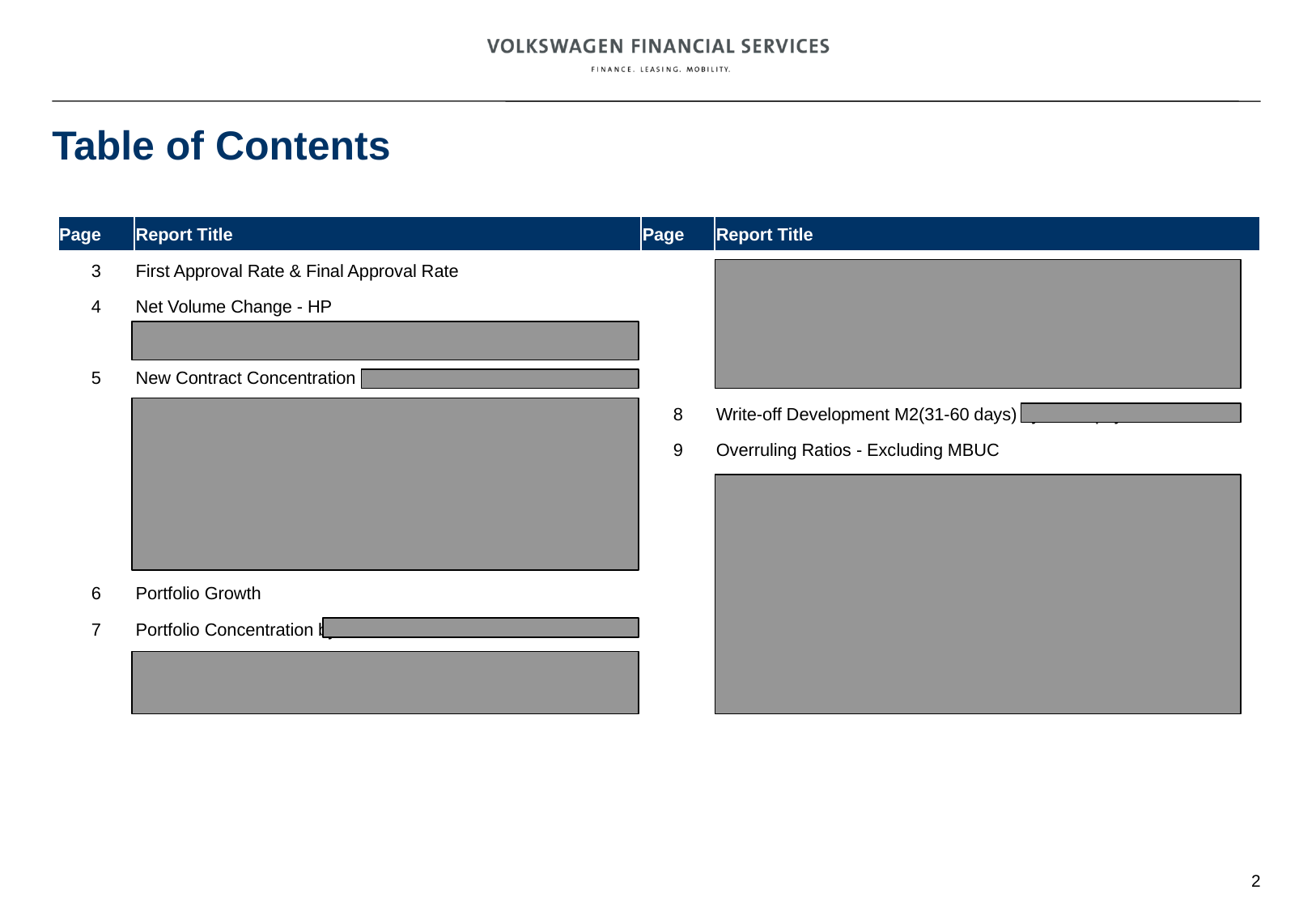

# Table of Contents
| Page | Report Title | Page | Report Title |
| --- | --- | --- | --- |
| 3 | First Approval Rate & Final Approval Rate |  | Portfolio Concentration by Payment Type – HP |
| 4 | Net Volume Change - HP |  | Portfolio Concentration by Customer Type – HP |
|  | Net Volume Change - Operating Lease |  | Portfolio Concentration by New/Used Car - HP |
| 5 | New Contract Concentration by Brand - HP |  | Delinquency Development M2(31-60 days) by Down payment - HP |
|  | New Contract Concentration by Term - HP | 8 | Write-off Development M2(31-60 days) by Down payment – HP |
|  | New Contract Concentration by Down Payment - HP | 9 | Overruling Ratios - Excluding MBUC |
|  | New Contract Concentration by Payment Type - HP |  | Write-off Development M2(31-60 days) by Payment – HP |
|  | New Contract Concentration by Term – OP |  | Delinquency Development M2(31-60 days) by Customer - HP |
|  | New Contract Concentration by Downpayment - OP |  | Write-off Development M2(31-60 days) by Customer – HP |
| 6 | Portfolio Growth |  | Delinquency Development M2(31-60 days) by Brand – HP |
| 7 | Portfolio Concentration by Brand - HP |  | Write-off Development M2(31-60 days) by Brand – HP |
|  | Portfolio Concentration by Term – HP |  | Roll Rates - HP |
|  | Portfolio Concentration by Down Payment – HP |  | Appendix |

2